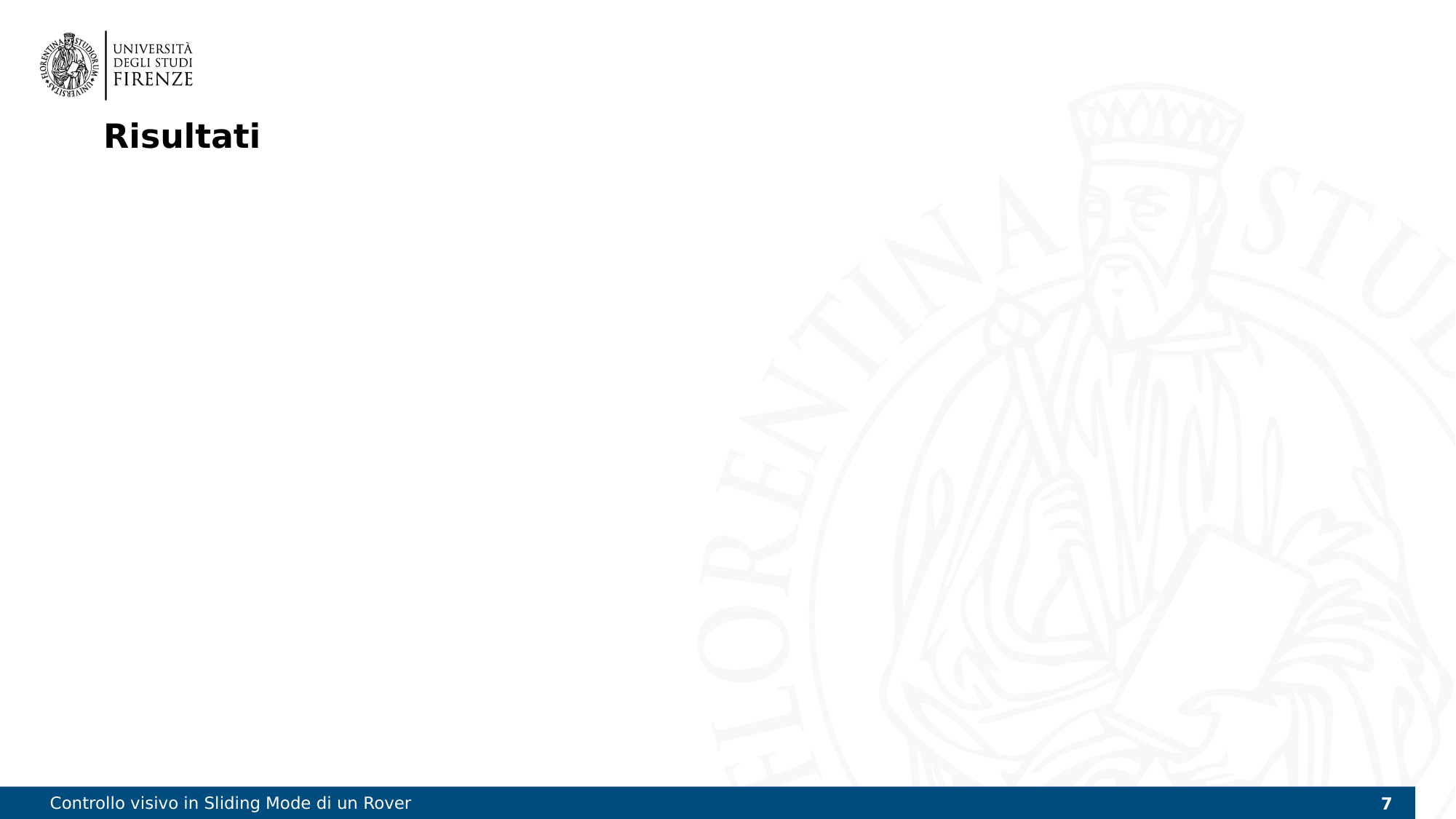

# Risultati

Controllo visivo in Sliding Mode di un Rover